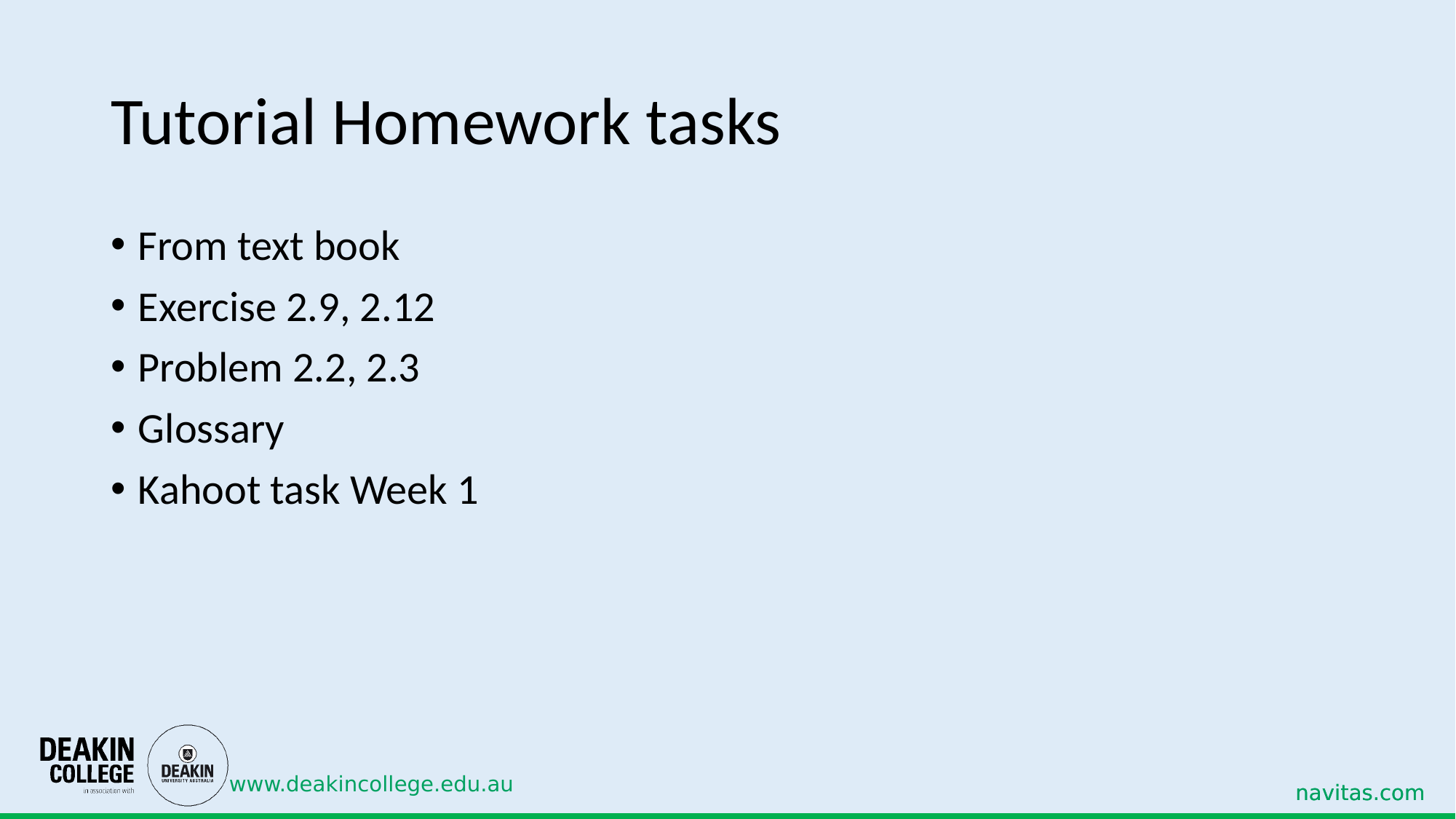

# Tutorial Homework tasks
From text book
Exercise 2.9, 2.12
Problem 2.2, 2.3
Glossary
Kahoot task Week 1